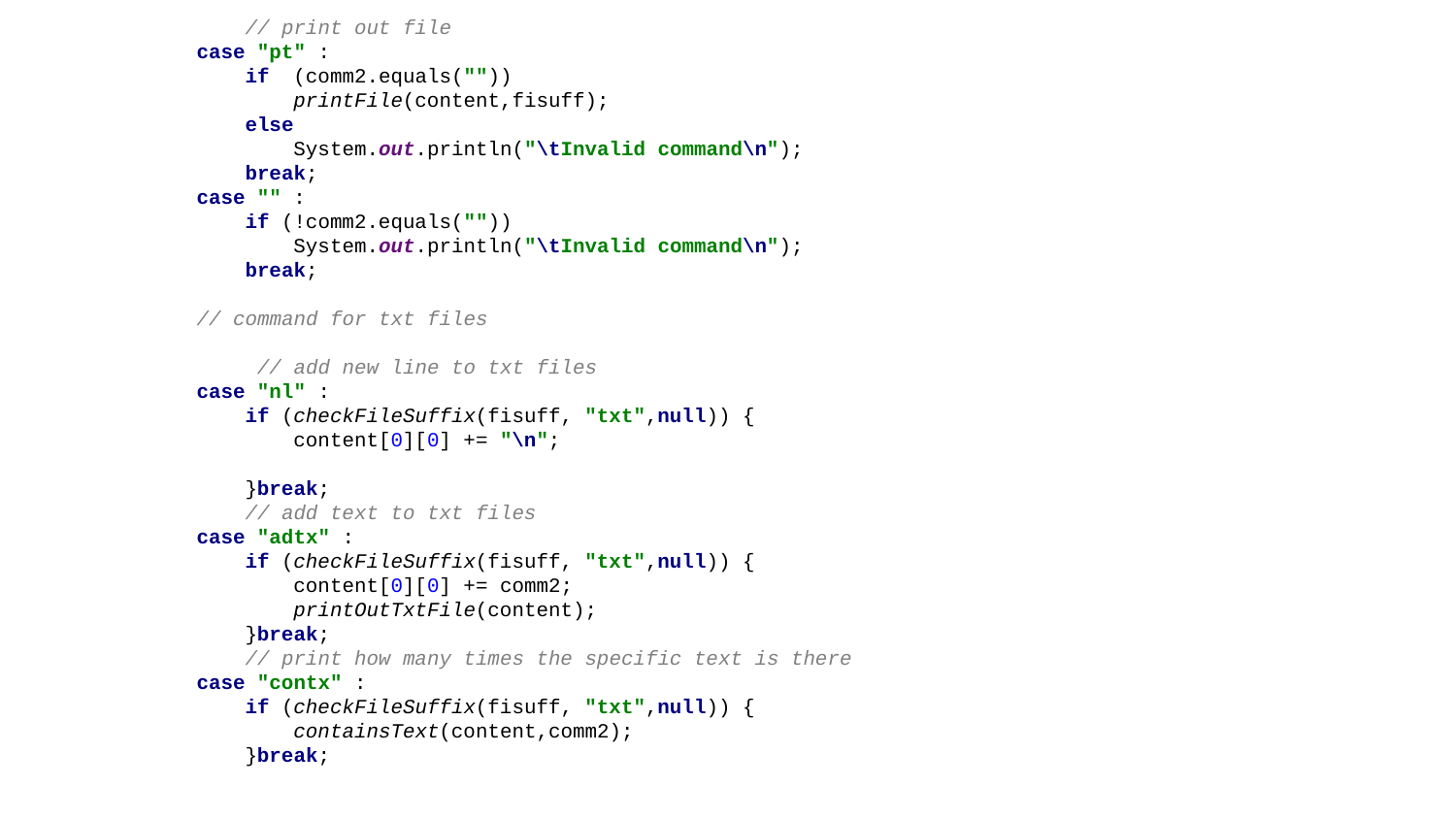

// print out file
               case "pt" :
                   if  (comm2.equals(""))
                       printFile(content,fisuff);
                   else
                       System.out.println("\tInvalid command\n");
                   break;
               case "" :
                   if (!comm2.equals(""))
                       System.out.println("\tInvalid command\n");
                   break;

               // command for txt files

                    // add new line to txt files
               case "nl" :
                   if (checkFileSuffix(fisuff, "txt",null)) {
                       content[0][0] += "\n";

                   }break;
                   // add text to txt files
               case "adtx" :
                   if (checkFileSuffix(fisuff, "txt",null)) {
                       content[0][0] += comm2;
                       printOutTxtFile(content);
                   }break;
                   // print how many times the specific text is there
               case "contx" :
                   if (checkFileSuffix(fisuff, "txt",null)) {
                       containsText(content,comm2);
                   }break;